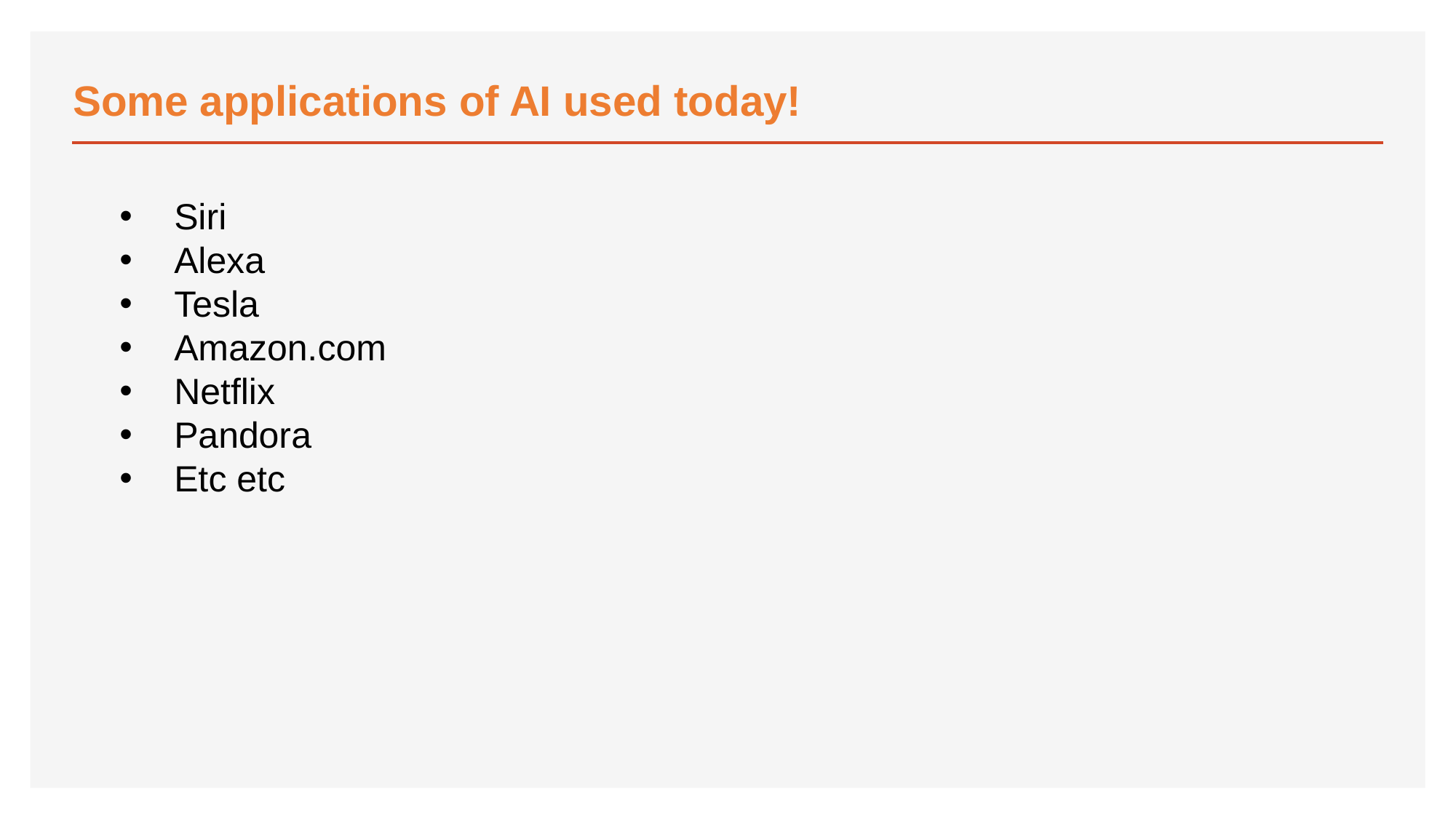

# Some applications of AI used today!

Siri
Alexa
Tesla
Amazon.com
Netflix
Pandora
Etc etc